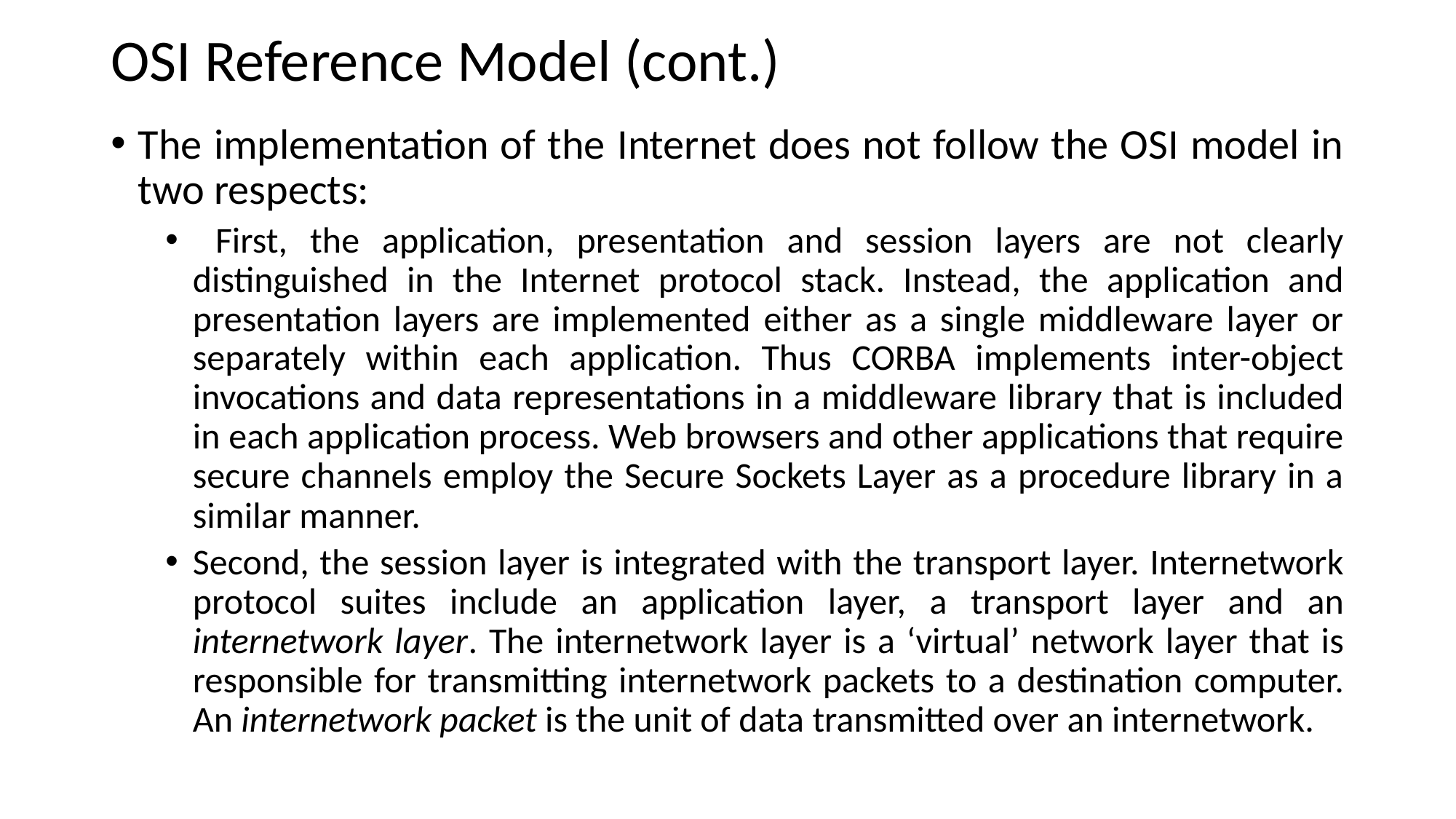

# OSI Reference Model (cont.)
The implementation of the Internet does not follow the OSI model in two respects:
 First, the application, presentation and session layers are not clearly distinguished in the Internet protocol stack. Instead, the application and presentation layers are implemented either as a single middleware layer or separately within each application. Thus CORBA implements inter-object invocations and data representations in a middleware library that is included in each application process. Web browsers and other applications that require secure channels employ the Secure Sockets Layer as a procedure library in a similar manner.
Second, the session layer is integrated with the transport layer. Internetwork protocol suites include an application layer, a transport layer and an internetwork layer. The internetwork layer is a ‘virtual’ network layer that is responsible for transmitting internetwork packets to a destination computer. An internetwork packet is the unit of data transmitted over an internetwork.